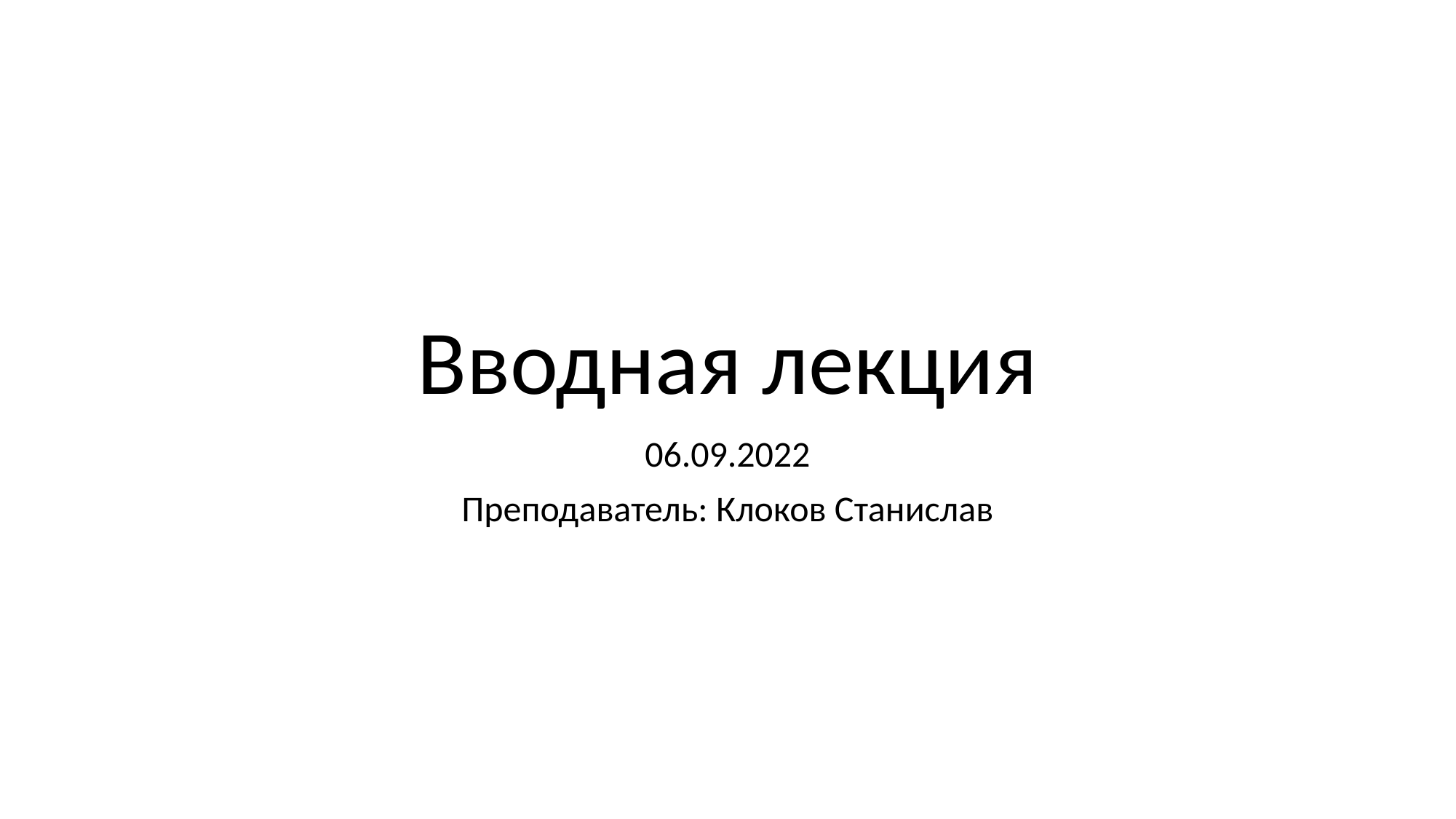

# Вводная лекция
06.09.2022
Преподаватель: Клоков Станислав